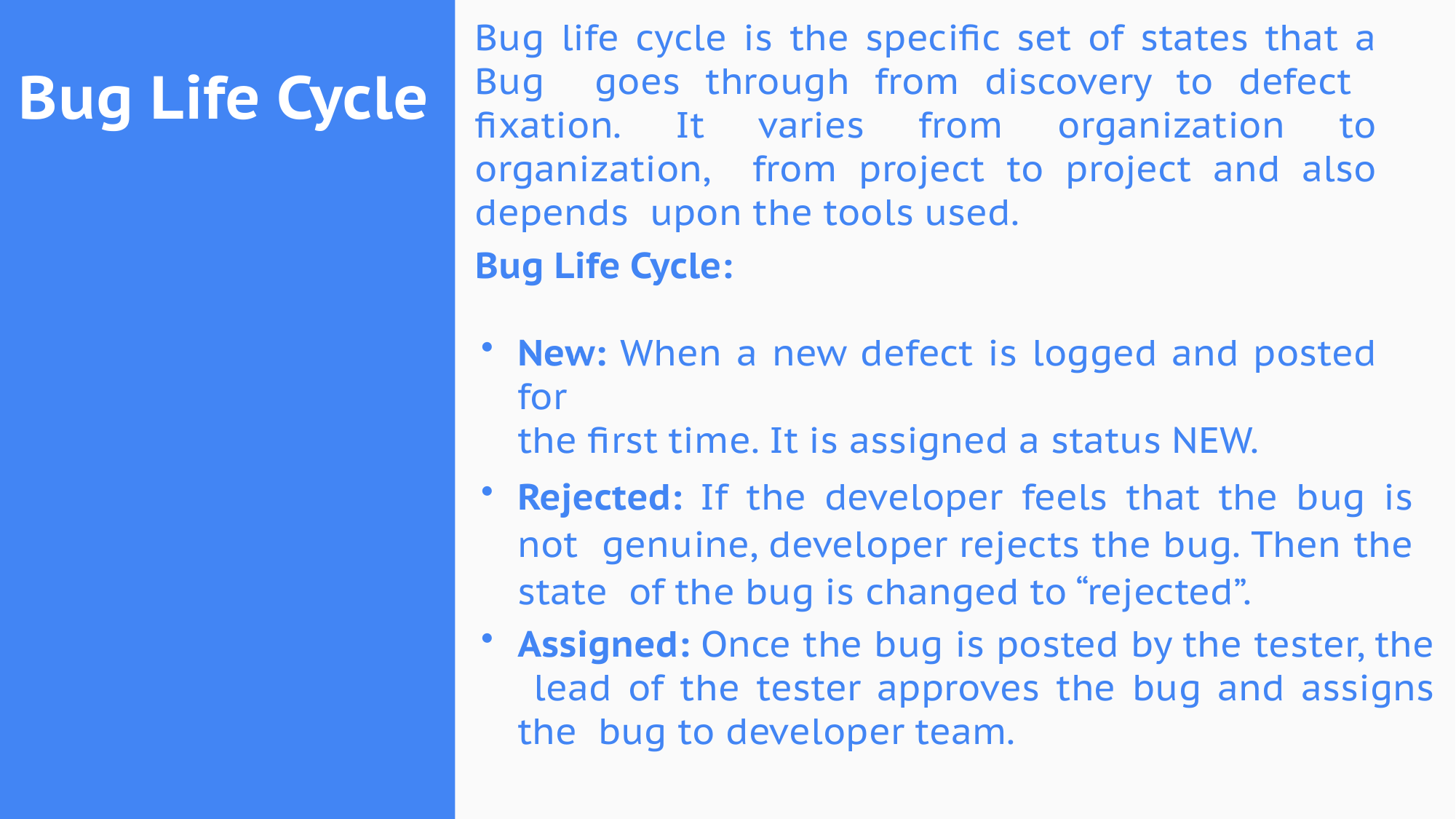

Bug life cycle is the specific set of states that a Bug  goes through from discovery to defect  fixation. It varies from organization to organization,  from project to project and also depends  upon the tools used.
Bug Life Cycle:

New: When a new defect is logged and posted for
the first time. It is assigned a status NEW.
Rejected: If the developer feels that the bug is not  genuine, developer rejects the bug. Then the state  of the bug is changed to “rejected”.
Assigned: Once the bug is posted by the tester, the  lead of the tester approves the bug and assigns the  bug to developer team.

# Bug Life Cycle